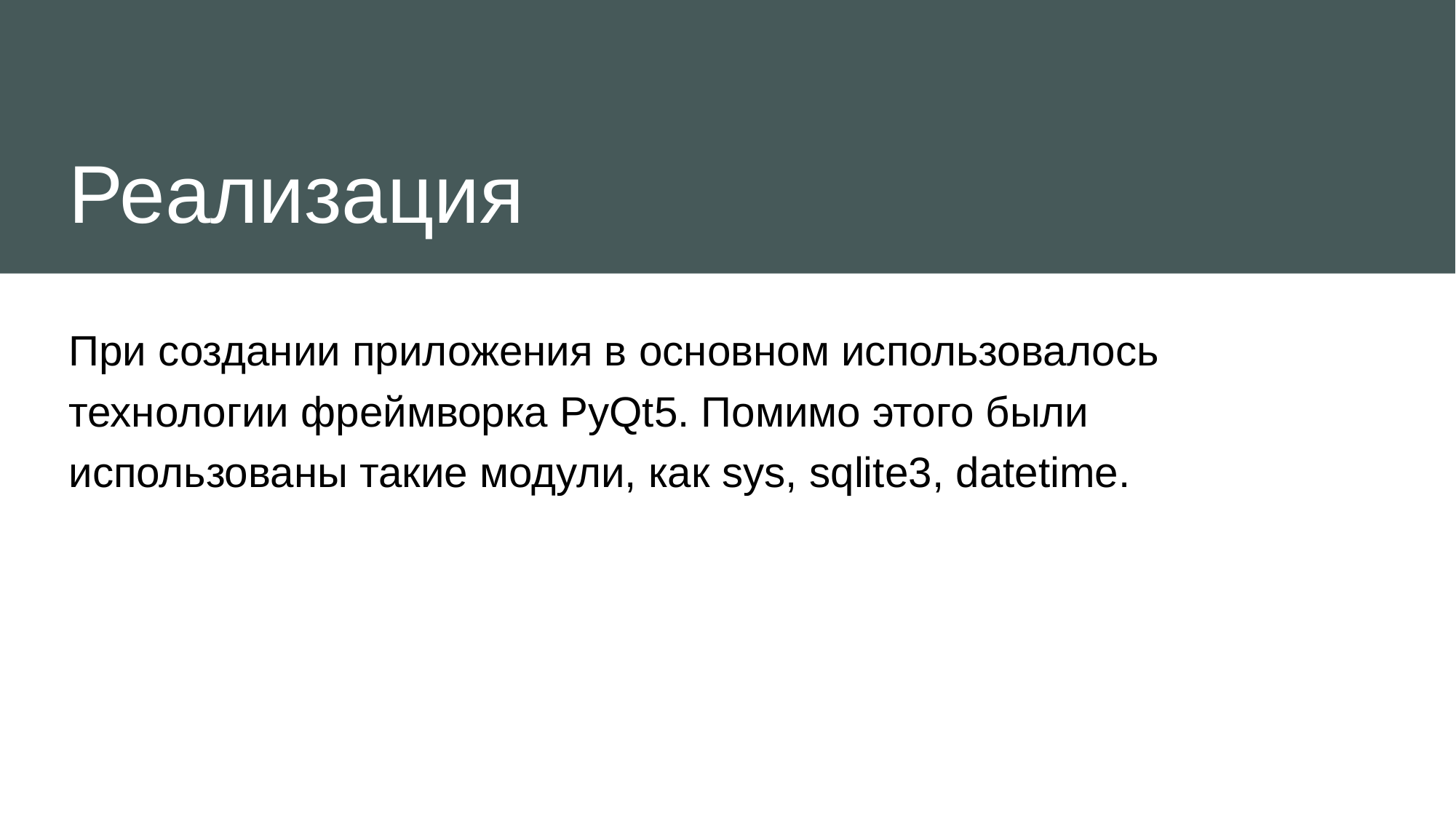

# Реализация
При создании приложения в основном использовалось технологии фреймворка PyQt5. Помимо этого были использованы такие модули, как sys, sqlite3, datetime.